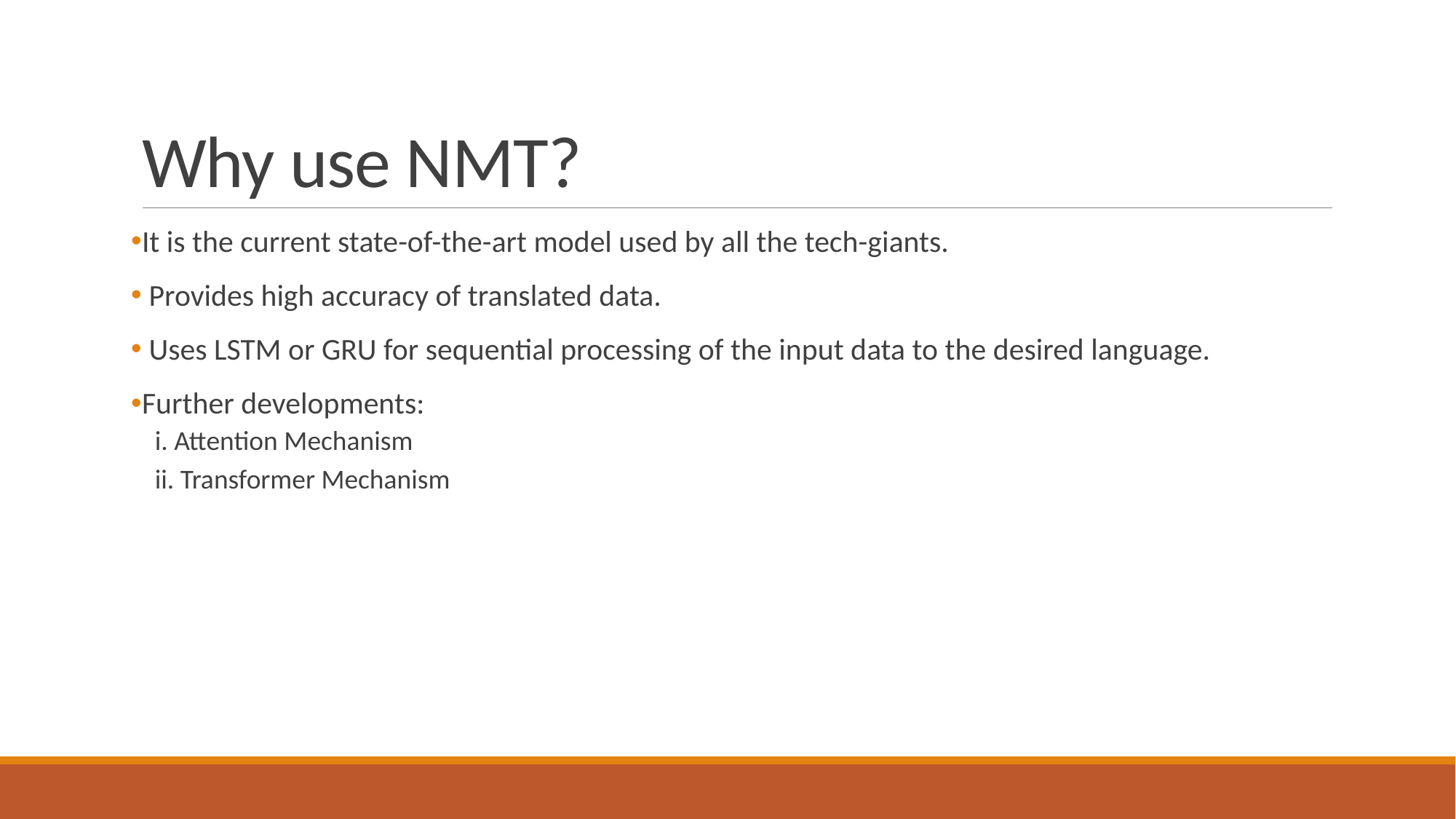

# Why use NMT?
It is the current state-of-the-art model used by all the tech-giants.
 Provides high accuracy of translated data.
 Uses LSTM or GRU for sequential processing of the input data to the desired language.
Further developments:
i. Attention Mechanism
ii. Transformer Mechanism